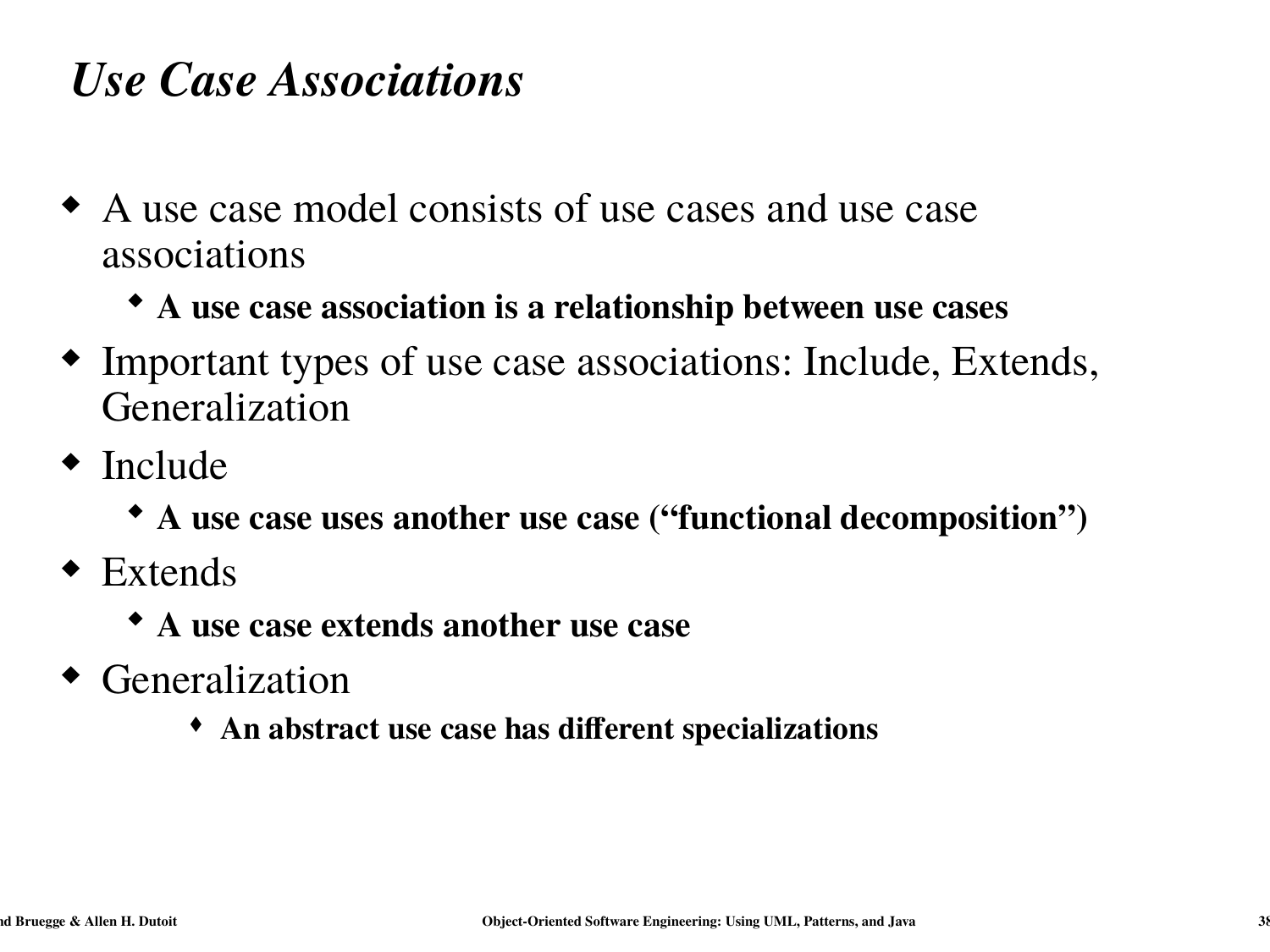

# Use Case Associations
A use case model consists of use cases and use case associations
A use case association is a relationship between use cases
Important types of use case associations: Include, Extends, Generalization
Include
A use case uses another use case (“functional decomposition”)
Extends
A use case extends another use case
Generalization
An abstract use case has different specializations